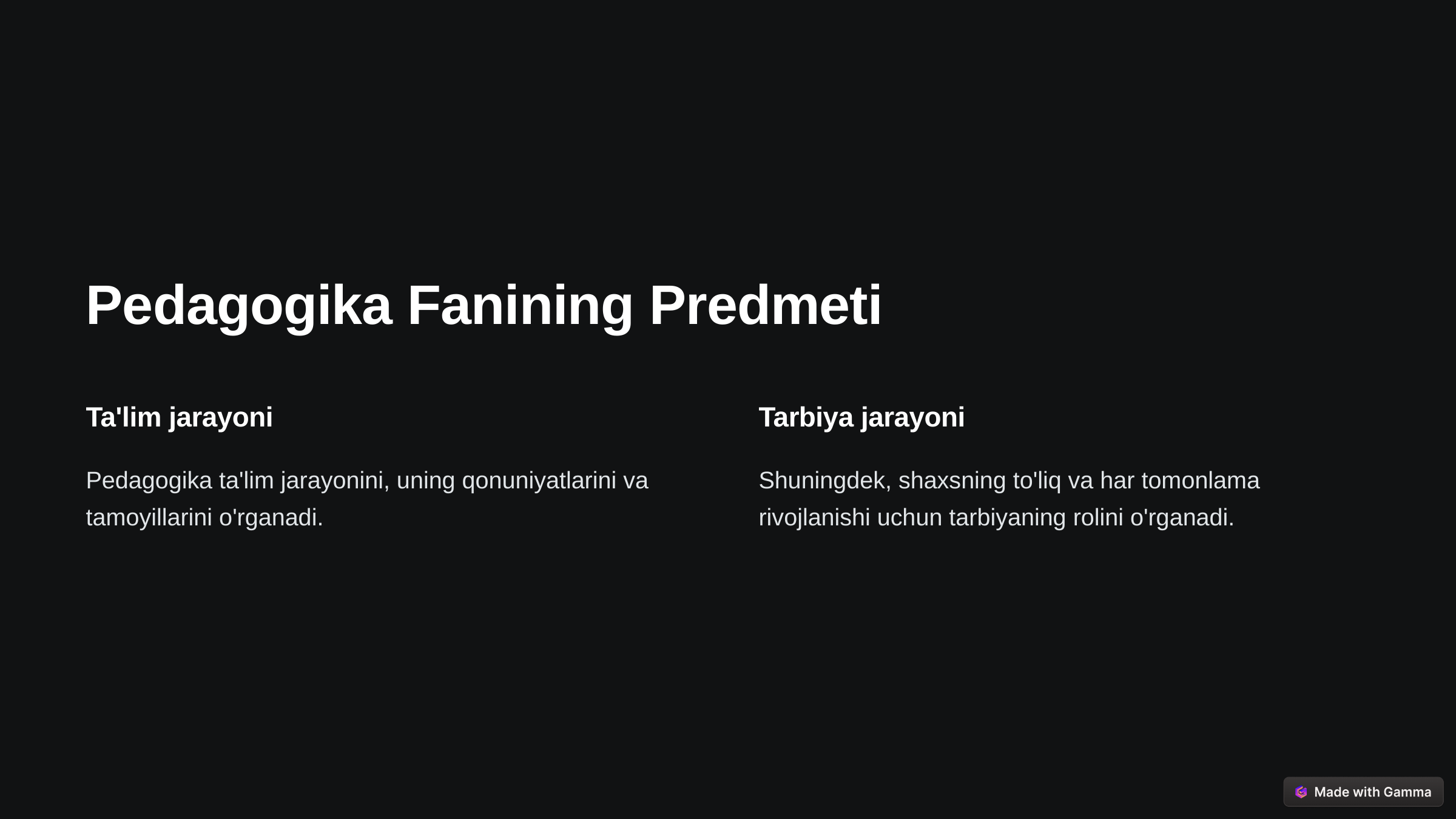

Pedagogika Fanining Predmeti
Ta'lim jarayoni
Tarbiya jarayoni
Pedagogika ta'lim jarayonini, uning qonuniyatlarini va tamoyillarini o'rganadi.
Shuningdek, shaxsning to'liq va har tomonlama rivojlanishi uchun tarbiyaning rolini o'rganadi.